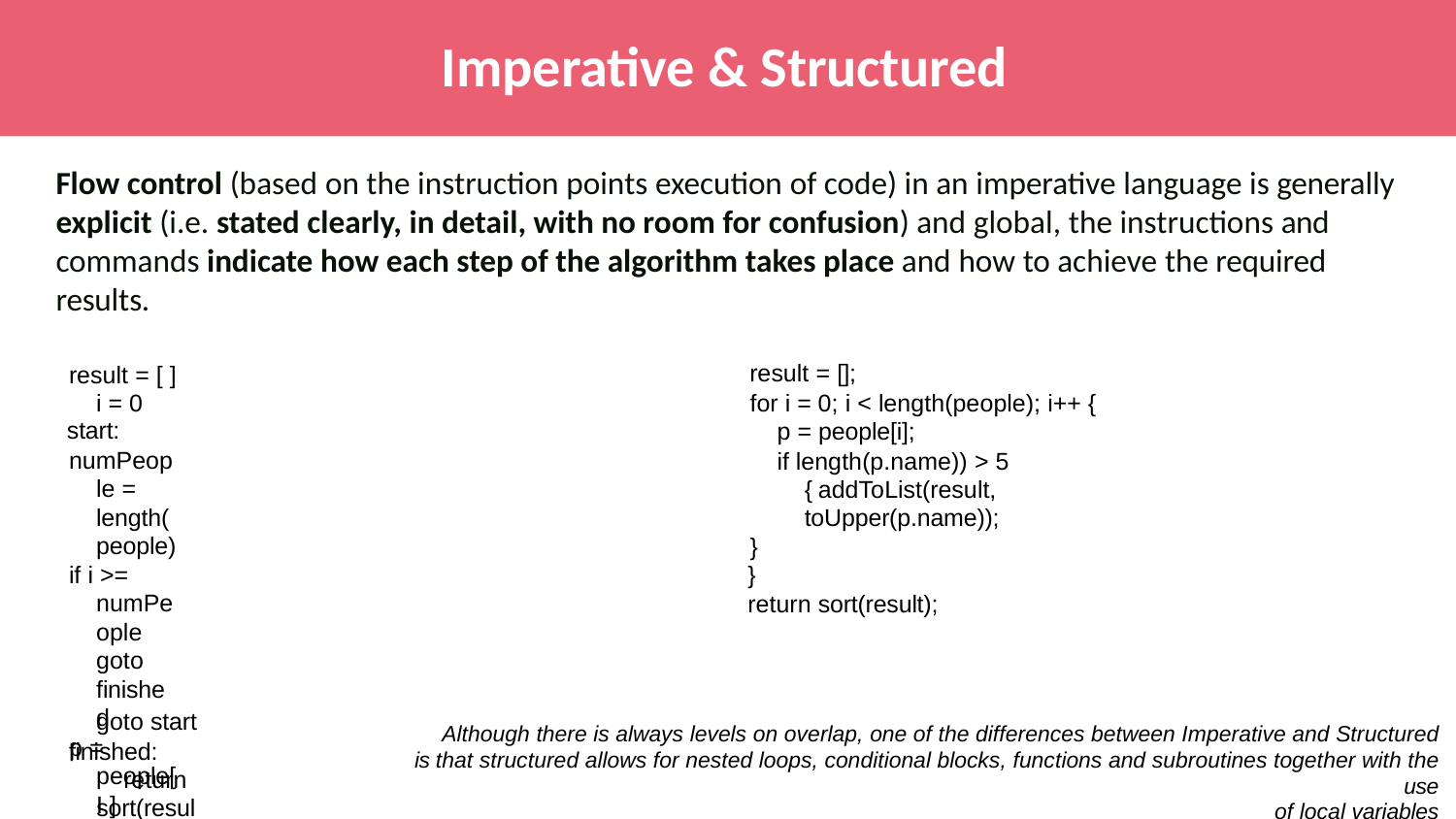

# Imperative & Structured
Flow control (based on the instruction points execution of code) in an imperative language is generally explicit (i.e. stated clearly, in detail, with no room for confusion) and global, the instructions and commands indicate how each step of the algorithm takes place and how to achieve the required results.
result = [ ] i = 0
start:
numPeople = length(people)
if i >= numPeople goto finished
p = people[ I ]
nameLength = length(p.name)
if nameLength <= 5 goto nextOne
upperName = toUpper(p.name) addToList(result, upperName)
nextOne: i = i + 1
result = [];
for i = 0; i < length(people); i++ { p = people[i];
if length(p.name)) > 5 { addToList(result, toUpper(p.name));
}
}
return sort(result);
goto start finished:
return sort(result)
Although there is always levels on overlap, one of the differences between Imperative and Structured is that structured allows for nested loops, conditional blocks, functions and subroutines together with the use
of local variables